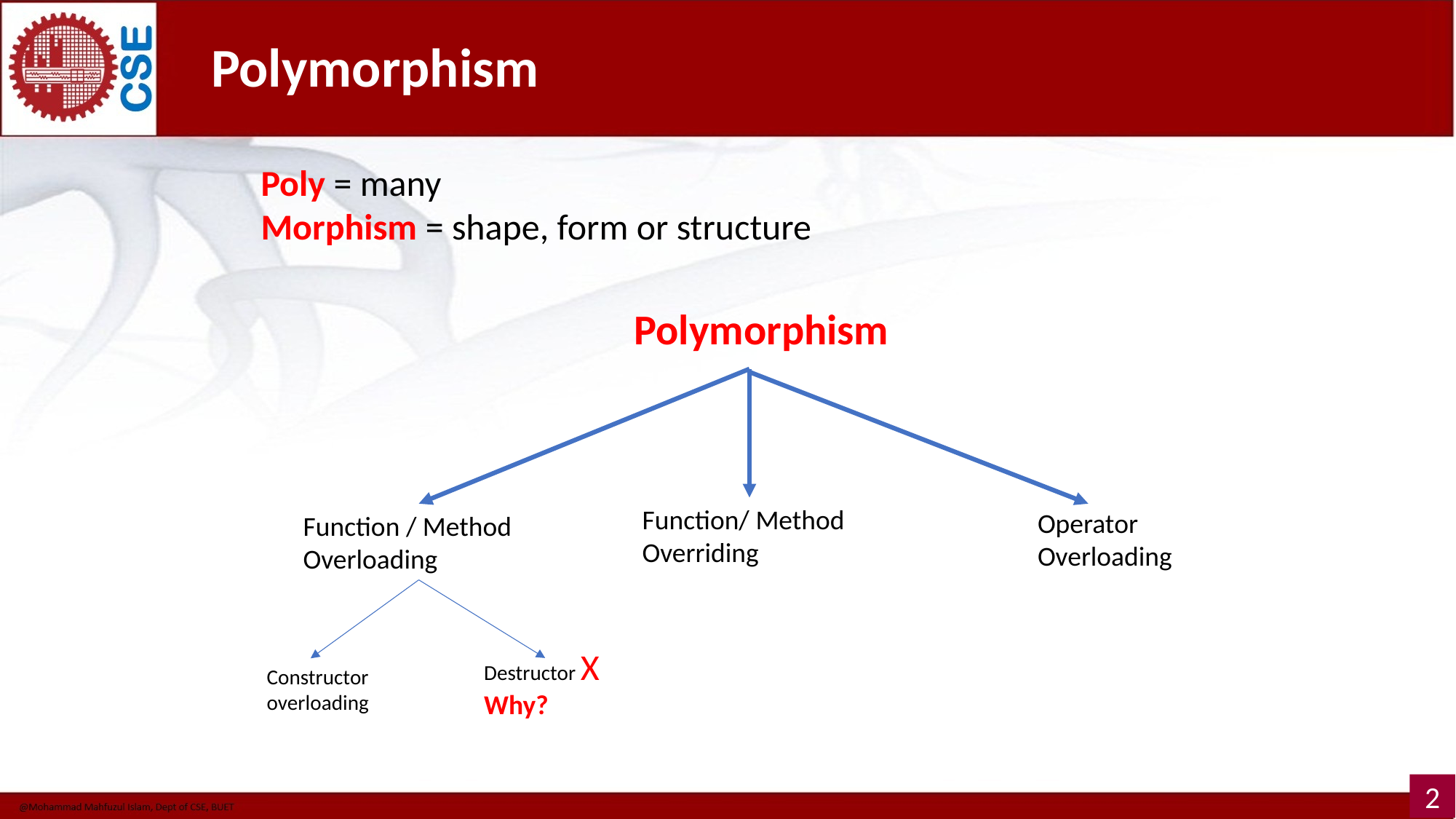

# Polymorphism
Poly = many
Morphism = shape, form or structure
Polymorphism
Function/ Method Overriding
Operator Overloading
Function / Method Overloading
Destructor X
Why?
Constructor overloading
2